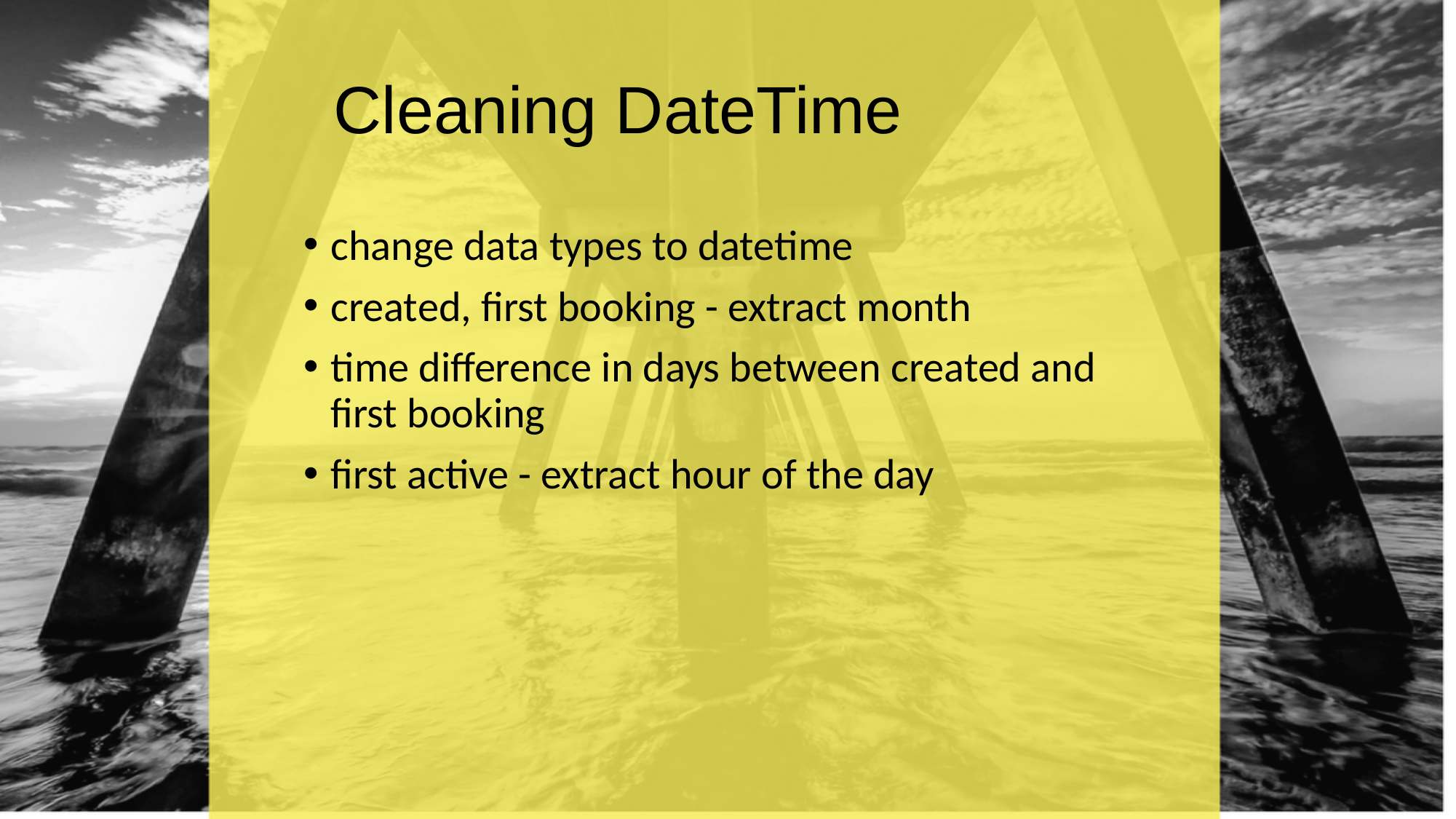

# Cleaning DateTime
change data types to datetime
created, first booking - extract month
time difference in days between created and first booking
first active - extract hour of the day